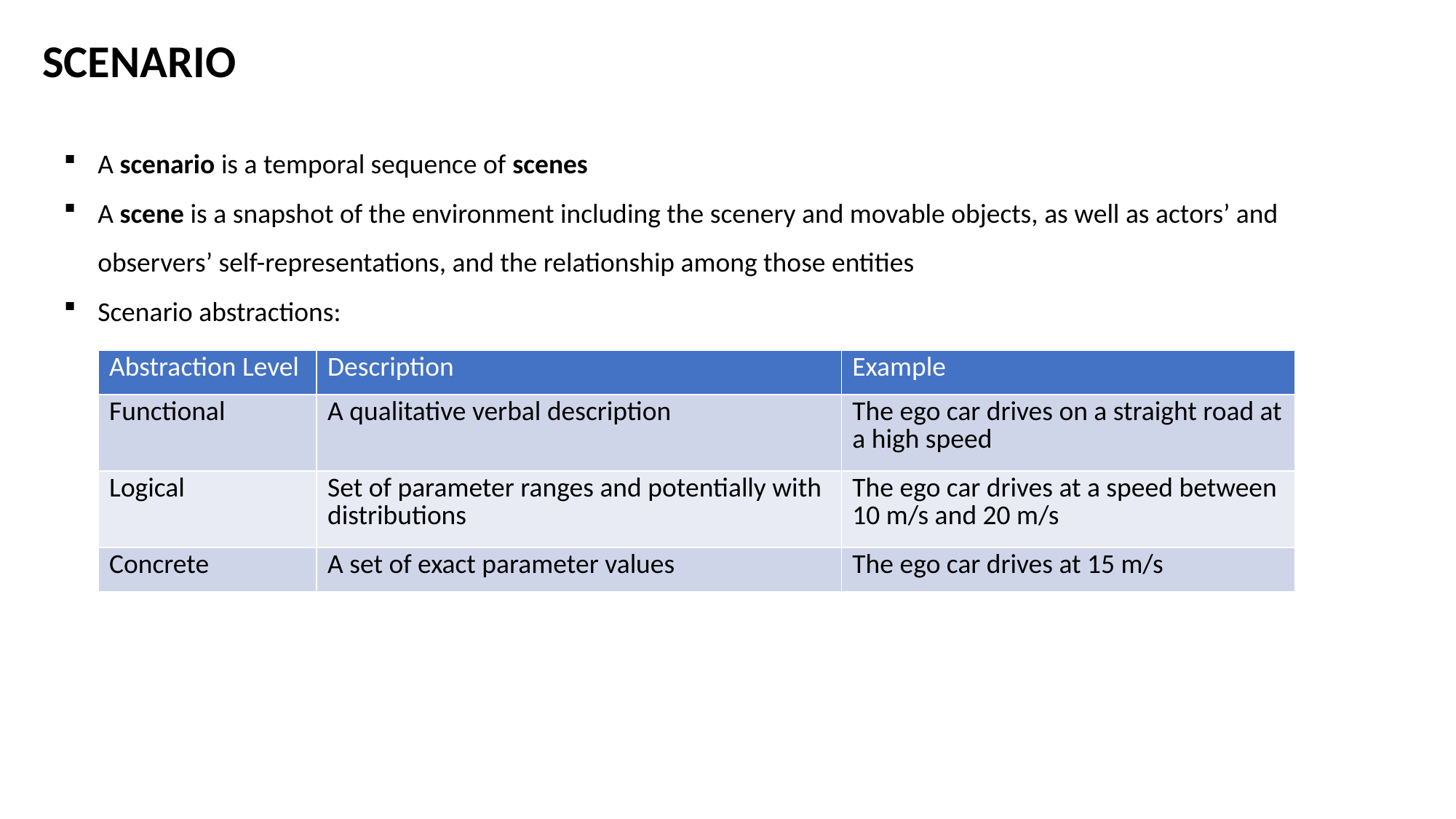

SCENARIO
A scenario is a temporal sequence of scenes
A scene is a snapshot of the environment including the scenery and movable objects, as well as actors’ and observers’ self-representations, and the relationship among those entities
Scenario abstractions:
| Abstraction Level | Description | Example |
| --- | --- | --- |
| Functional | A qualitative verbal description | The ego car drives on a straight road at a high speed |
| Logical | Set of parameter ranges and potentially with distributions | The ego car drives at a speed between 10 m/s and 20 m/s |
| Concrete | A set of exact parameter values | The ego car drives at 15 m/s |